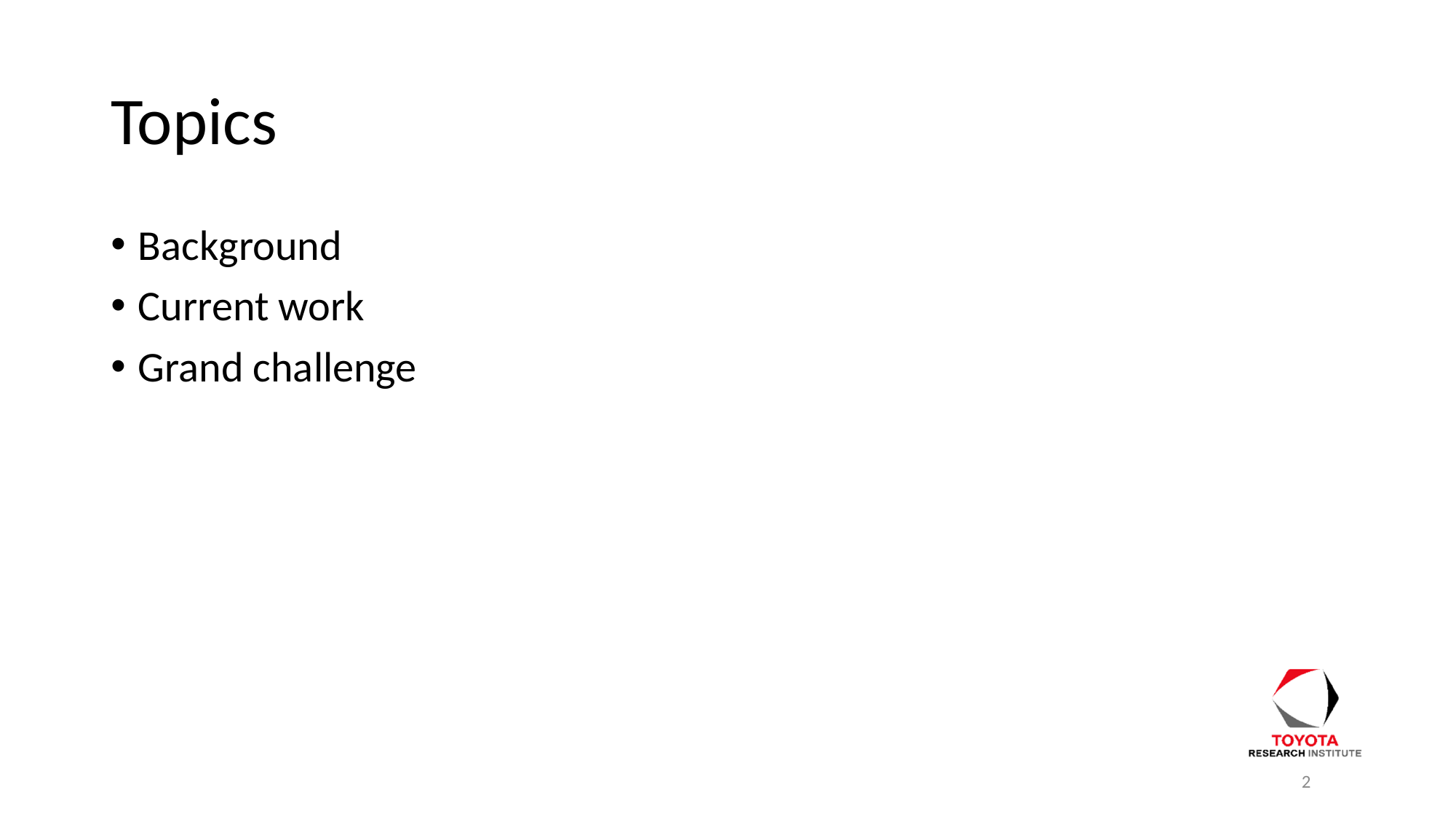

# Topics
Background
Current work
Grand challenge

2